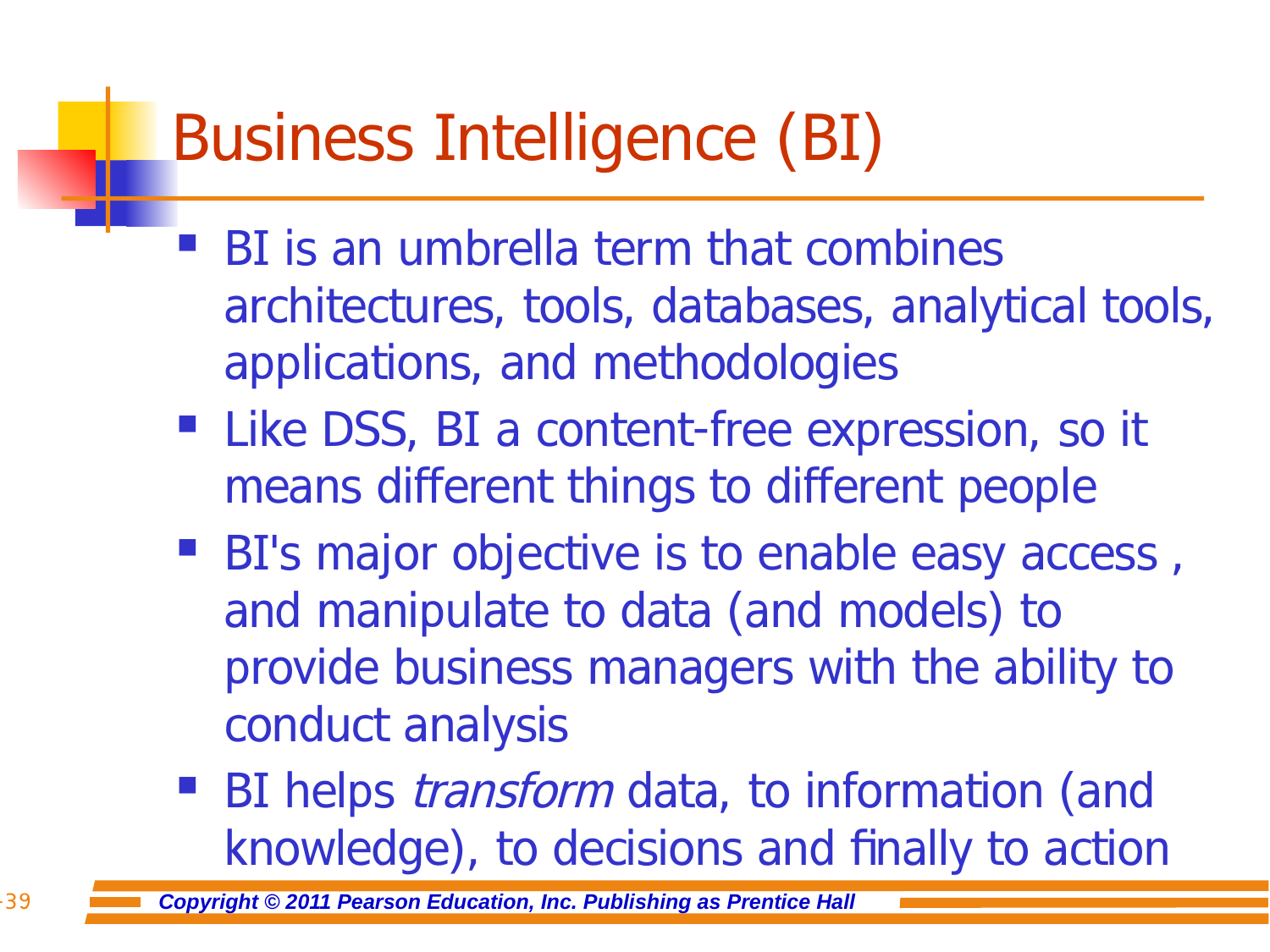

# Business Intelligence (BI)
BI is an umbrella term that combines architectures, tools, databases, analytical tools, applications, and methodologies
Like DSS, BI a content-free expression, so it means different things to different people
BI's major objective is to enable easy access , and manipulate to data (and models) to provide business managers with the ability to conduct analysis
BI helps transform data, to information (and knowledge), to decisions and finally to action